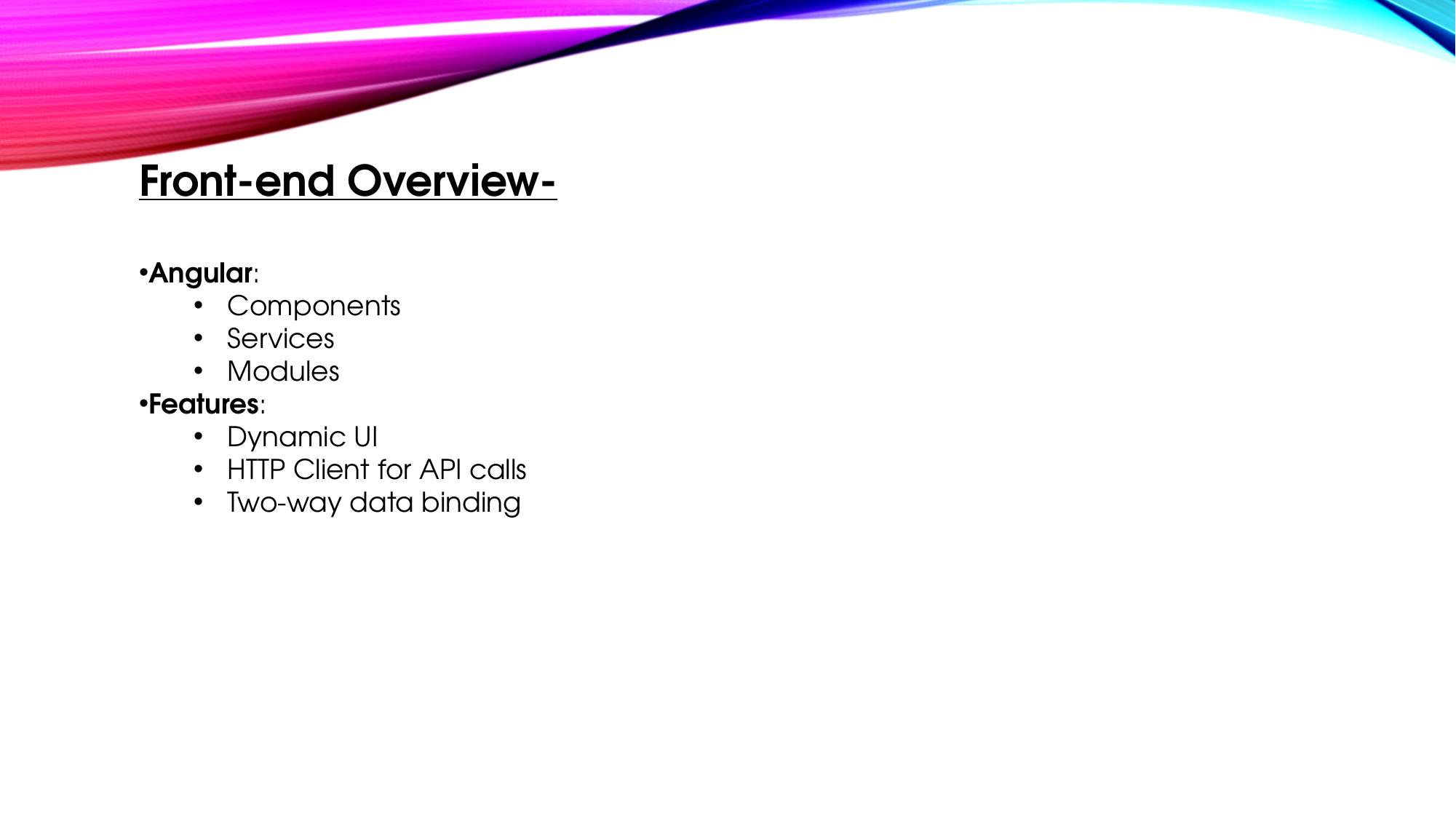

Front-end Overview-

Angular:
Components
Services
Modules
Features:
Dynamic UI
HTTP Client for API calls
Two-way data binding